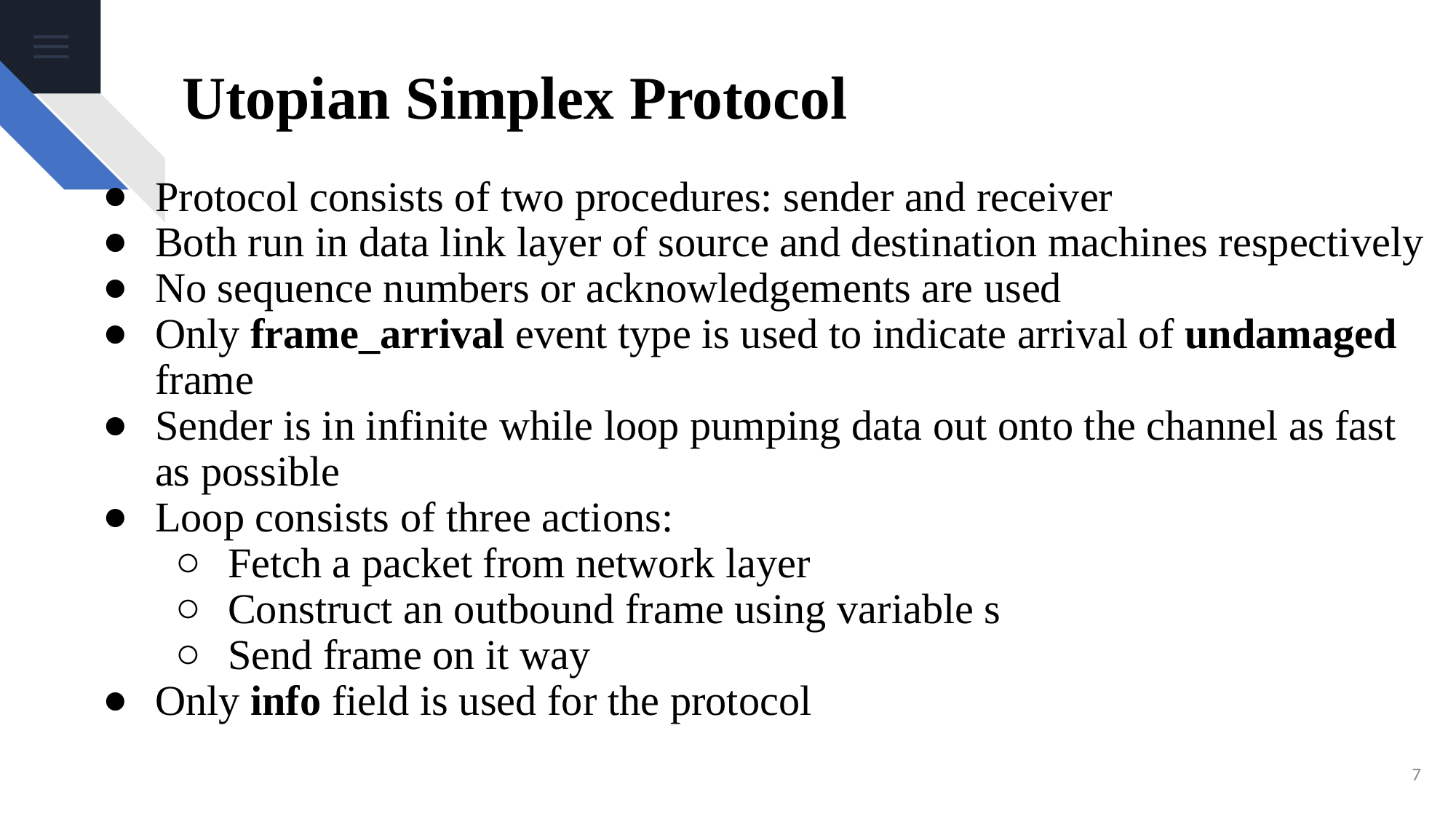

# Utopian Simplex Protocol

Protocol consists of two procedures: sender and receiver
Both run in data link layer of source and destination machines respectively
No sequence numbers or acknowledgements are used
Only frame_arrival event type is used to indicate arrival of undamaged frame
Sender is in infinite while loop pumping data out onto the channel as fast as possible
Loop consists of three actions:
Fetch a packet from network layer
Construct an outbound frame using variable s
Send frame on it way
Only info field is used for the protocol
7